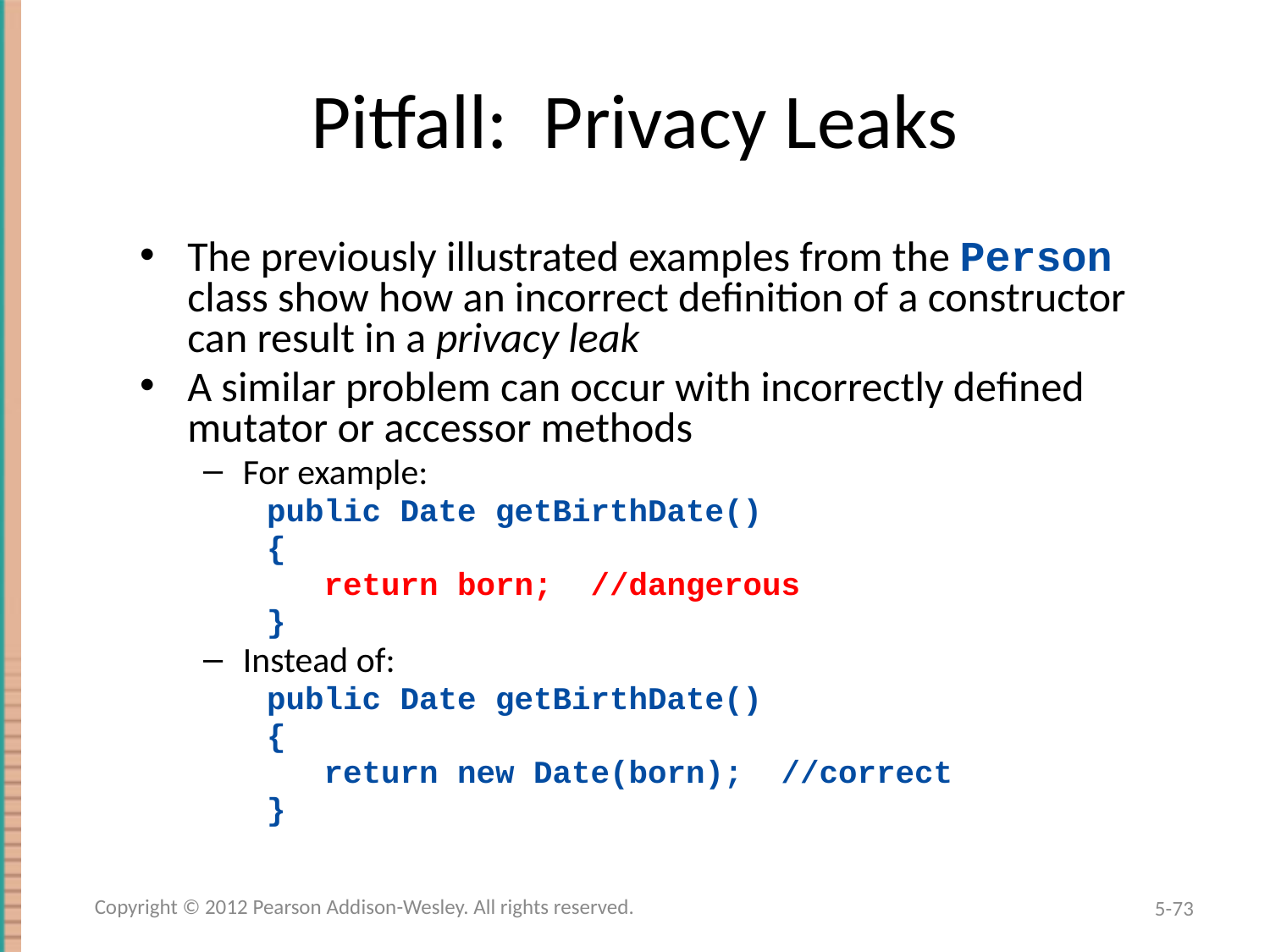

# Pitfall:  Privacy Leaks
The previously illustrated examples from the Person class show how an incorrect definition of a constructor can result in a privacy leak
A similar problem can occur with incorrectly defined mutator or accessor methods
For example:
public Date getBirthDate()
{
   return born;  //dangerous
}
Instead of:
public Date getBirthDate()
{
   return new Date(born);  //correct
}
Copyright © 2012 Pearson Addison-Wesley. All rights reserved.
5-73